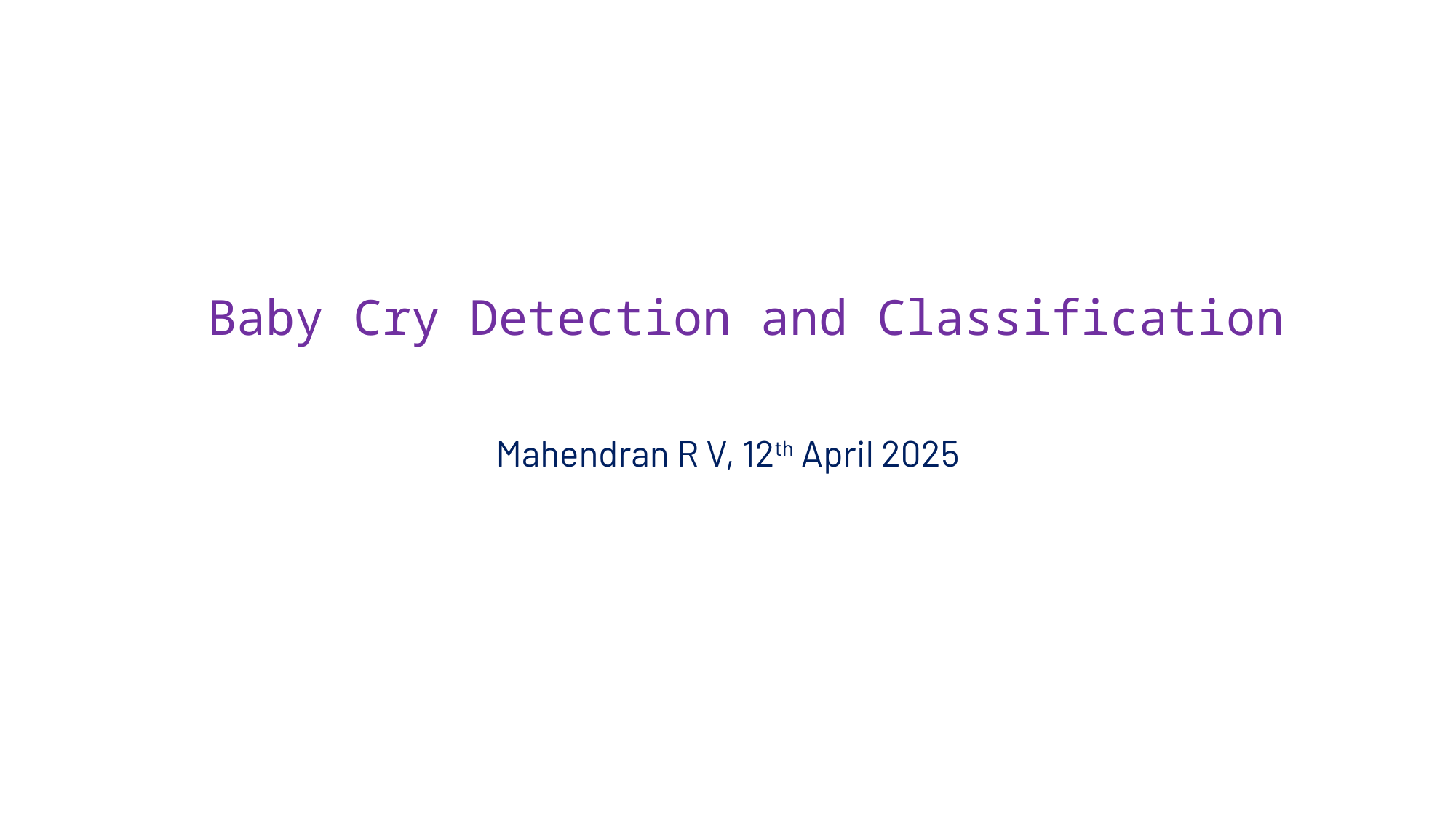

# Baby Cry Detection and Classification
Mahendran R V, 12th April 2025